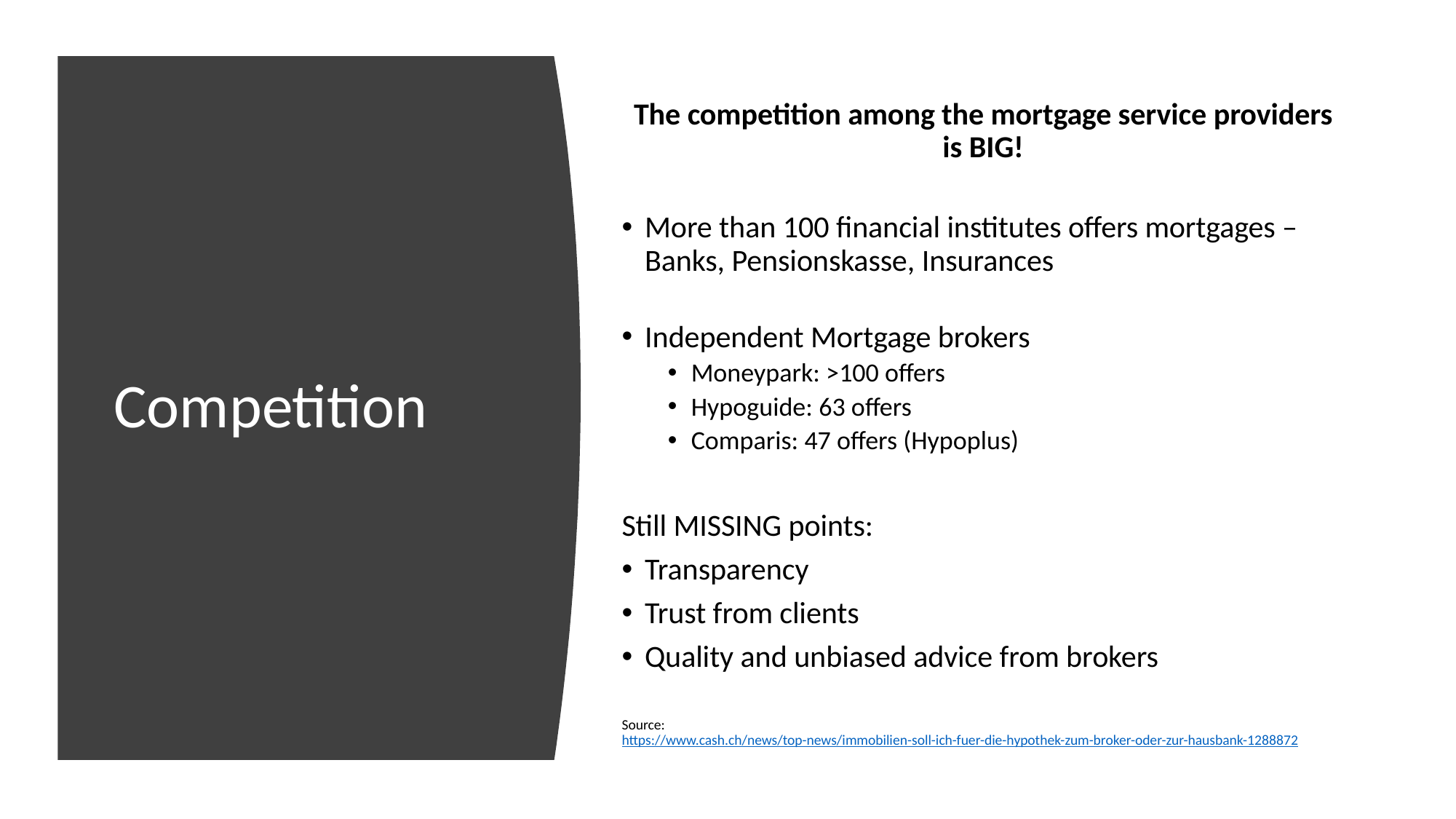

The competition among the mortgage service providers is BIG!
More than 100 financial institutes offers mortgages – Banks, Pensionskasse, Insurances
Independent Mortgage brokers
Moneypark: >100 offers
Hypoguide: 63 offers
Comparis: 47 offers (Hypoplus)

Still MISSING points:
Transparency
Trust from clients
Quality and unbiased advice from brokers
Source: https://www.cash.ch/news/top-news/immobilien-soll-ich-fuer-die-hypothek-zum-broker-oder-zur-hausbank-1288872

# Competition